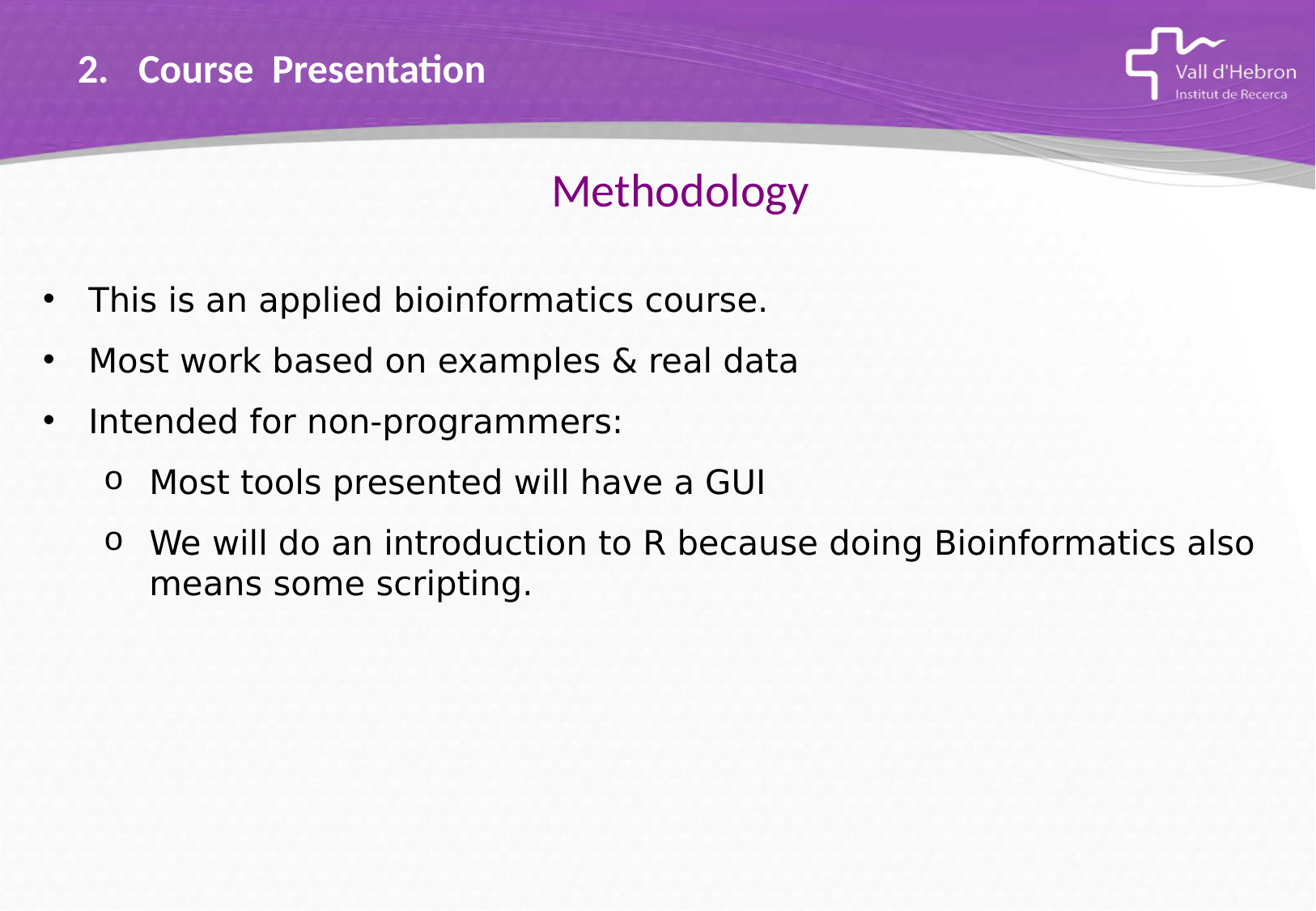

# Course  Presentation
Methodology
This is an applied bioinformatics course.
Most work based on examples & real data
Intended for non-programmers:
Most tools presented will have a GUI
We will do an introduction to R because doing Bioinformatics also means some scripting.